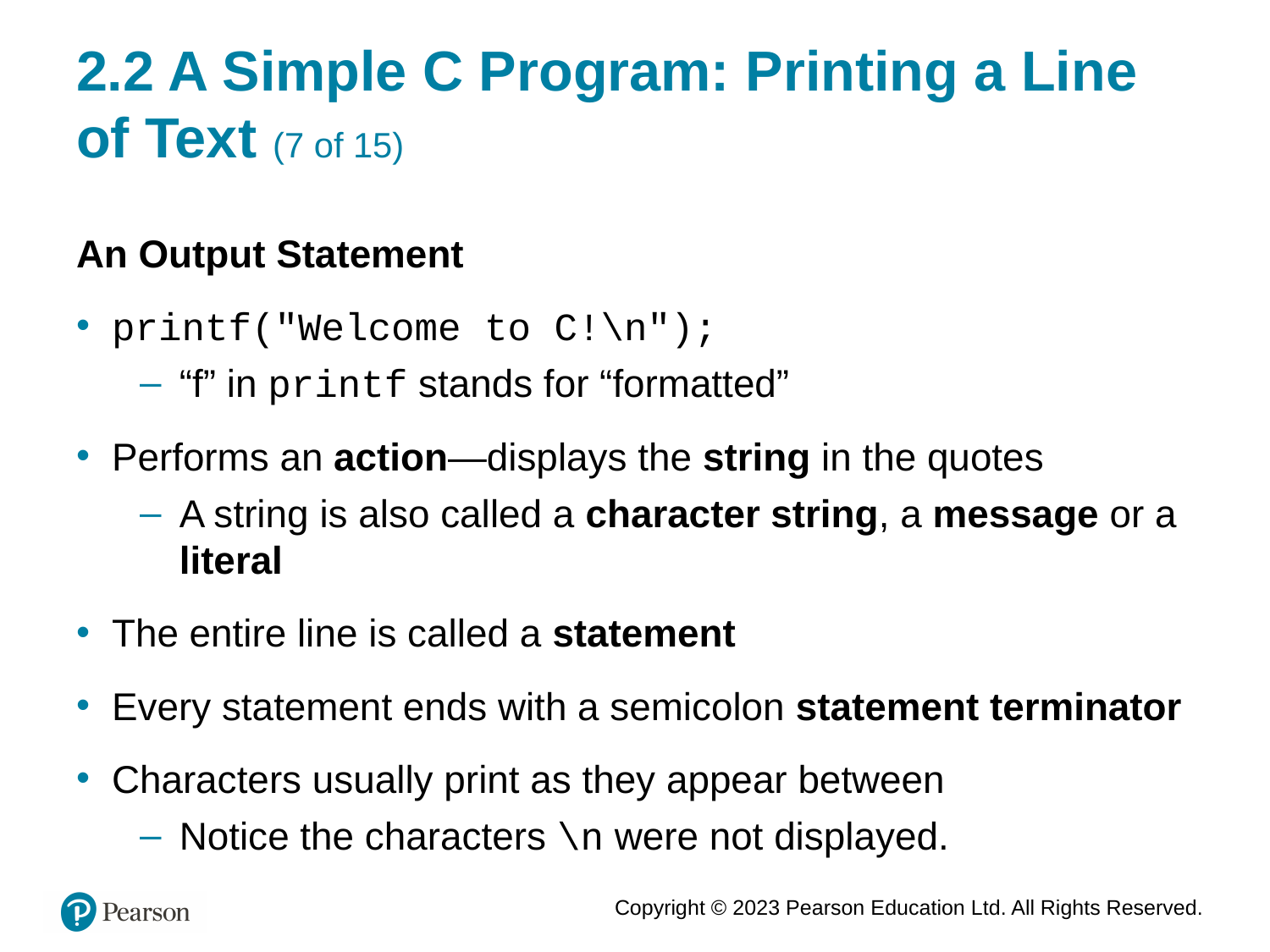

# 2.2 A Simple C Program: Printing a Line of Text (7 of 15)
An Output Statement
printf("Welcome to C!\n");
“f” in printf stands for “formatted”
Performs an action—displays the string in the quotes
A string is also called a character string, a message or a literal
The entire line is called a statement
Every statement ends with a semicolon statement terminator
Characters usually print as they appear between
Notice the characters \n were not displayed.